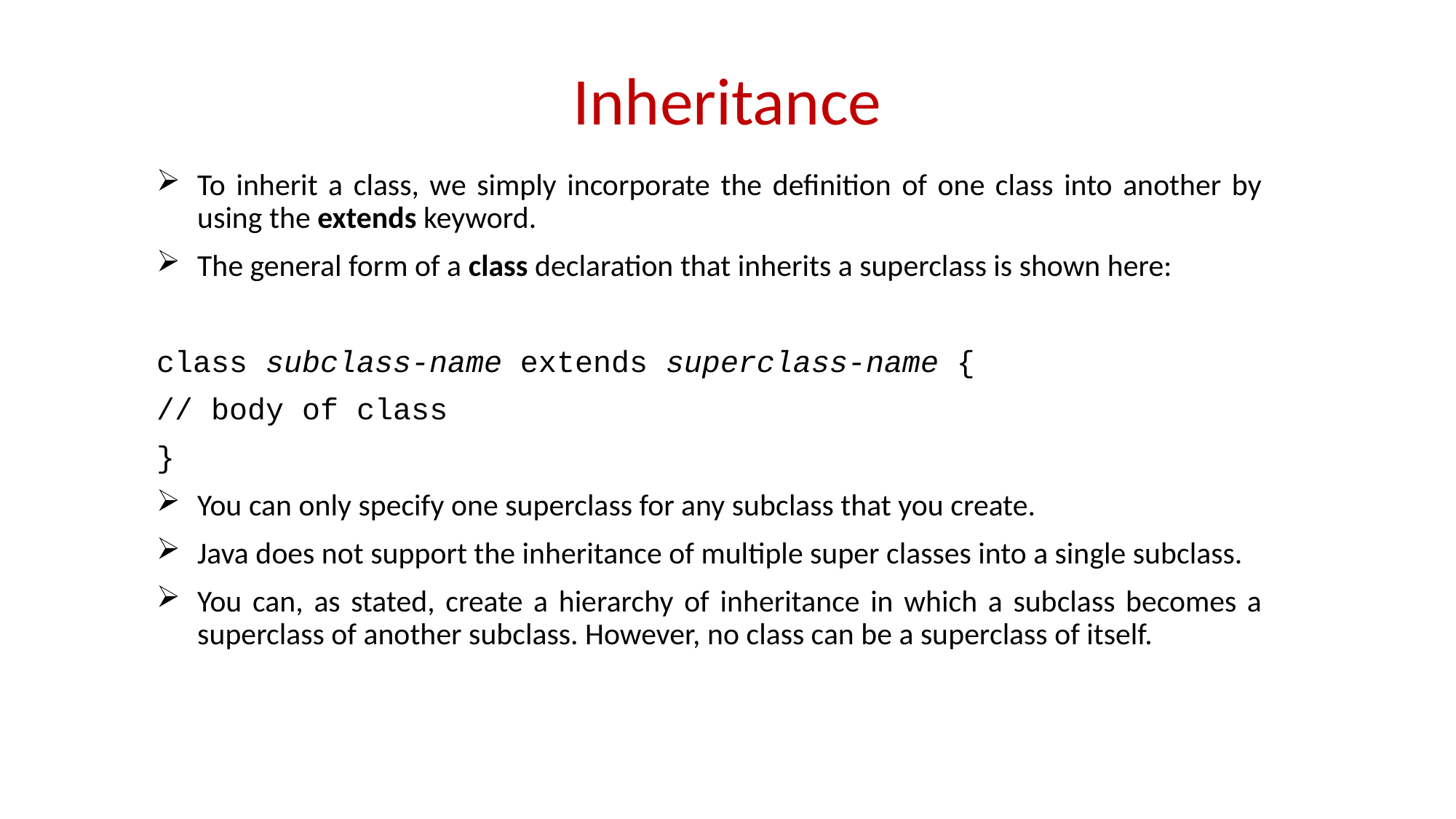

# Inheritance
To inherit a class, we simply incorporate the definition of one class into another by using the extends keyword.
The general form of a class declaration that inherits a superclass is shown here:

class subclass-name extends superclass-name {
// body of class
}
You can only specify one superclass for any subclass that you create.
Java does not support the inheritance of multiple super classes into a single subclass.
You can, as stated, create a hierarchy of inheritance in which a subclass becomes a superclass of another subclass. However, no class can be a superclass of itself.